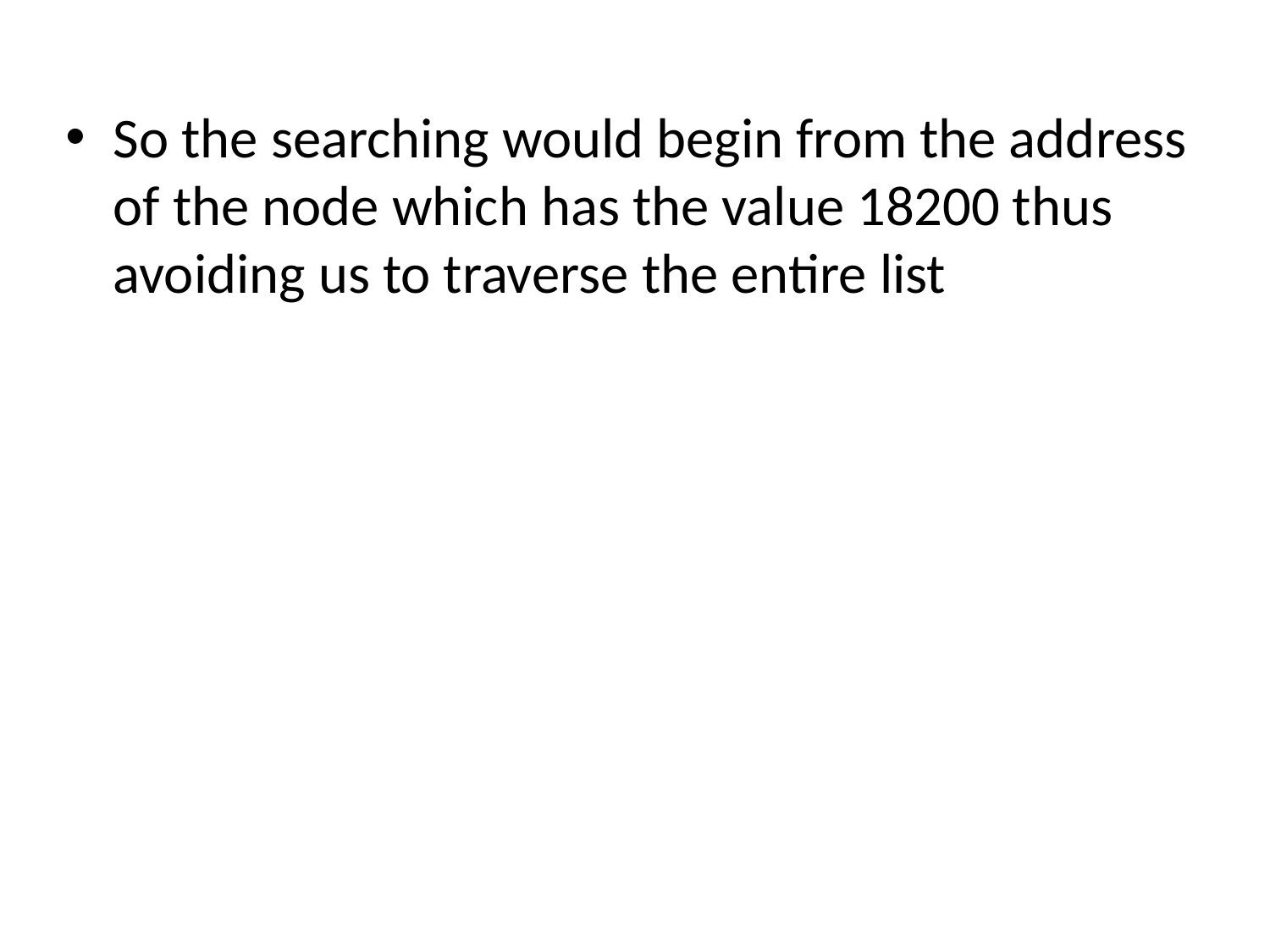

So the searching would begin from the address of the node which has the value 18200 thus avoiding us to traverse the entire list